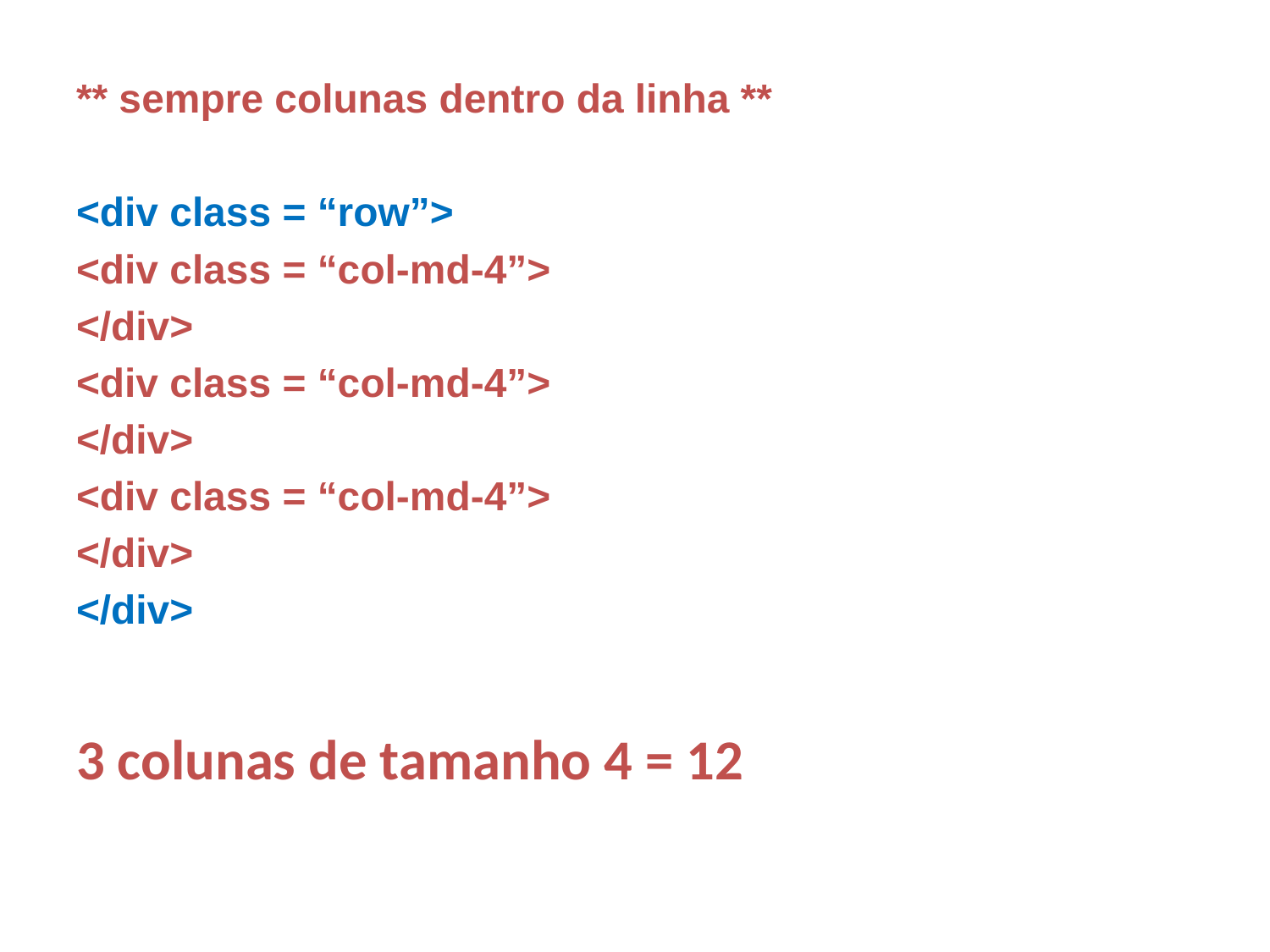

** sempre colunas dentro da linha **

<div class = “row”>
<div class = “col-md-4”>
</div>
<div class = “col-md-4”>
</div>
<div class = “col-md-4”>
</div>
</div>

3 colunas de tamanho 4 = 12